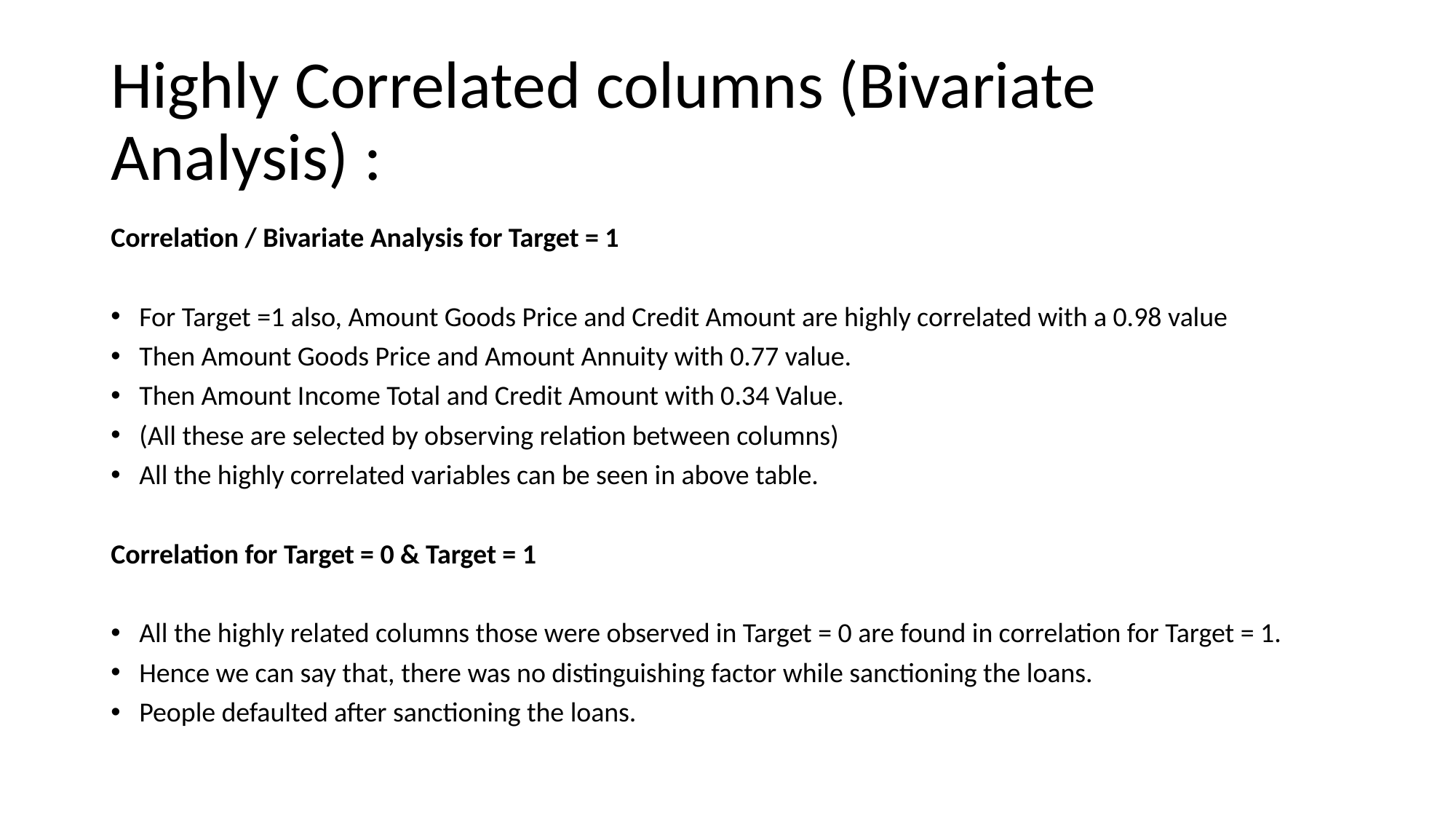

# Highly Correlated columns (Bivariate Analysis) :
Correlation / Bivariate Analysis for Target = 1

For Target =1 also, Amount Goods Price and Credit Amount are highly correlated with a 0.98 value
Then Amount Goods Price and Amount Annuity with 0.77 value.
Then Amount Income Total and Credit Amount with 0.34 Value.
(All these are selected by observing relation between columns)
All the highly correlated variables can be seen in above table.

Correlation for Target = 0 & Target = 1

All the highly related columns those were observed in Target = 0 are found in correlation for Target = 1.
Hence we can say that, there was no distinguishing factor while sanctioning the loans.
People defaulted after sanctioning the loans.